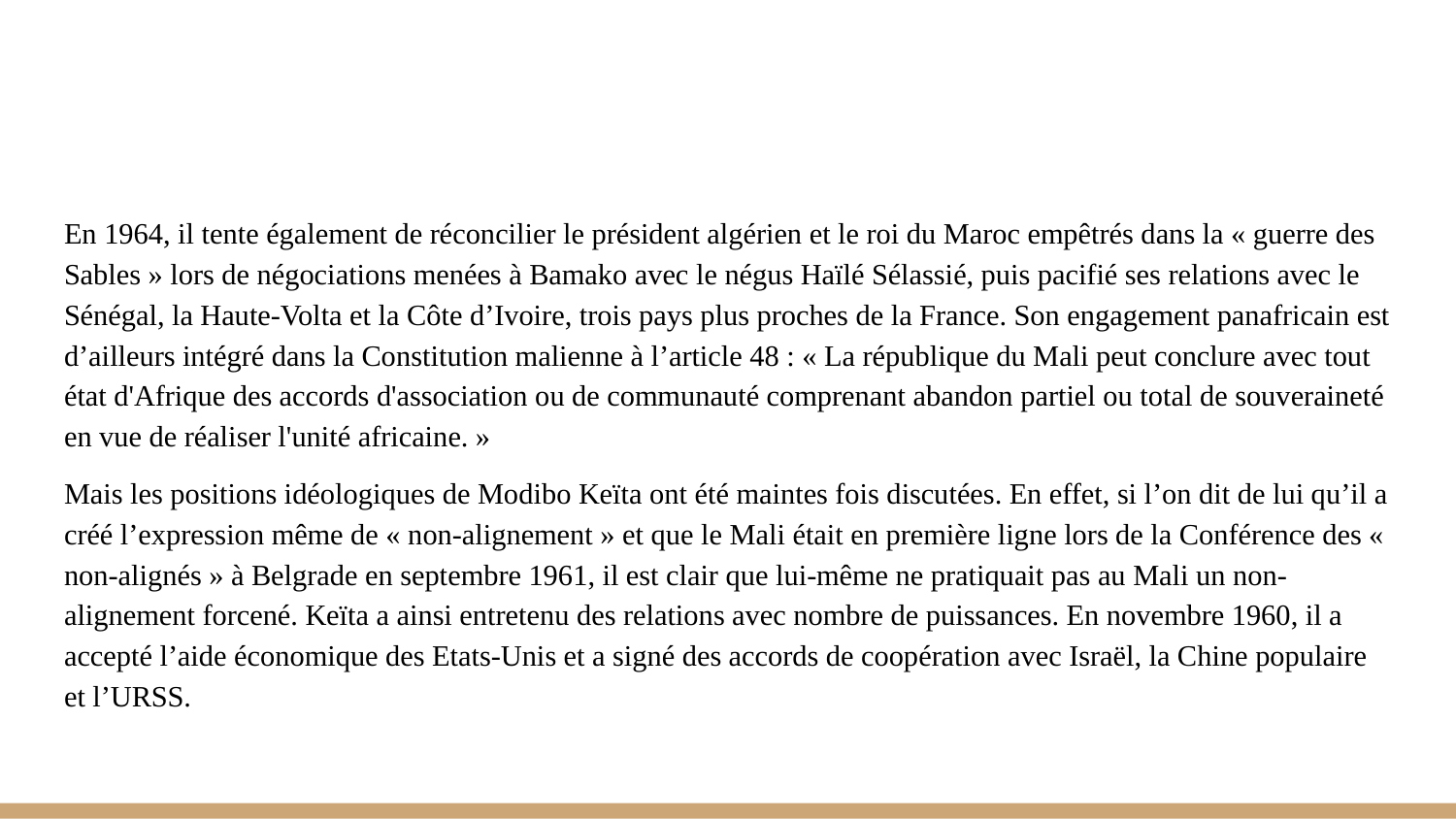

#
En 1964, il tente également de réconcilier le président algérien et le roi du Maroc empêtrés dans la « guerre des Sables » lors de négociations menées à Bamako avec le négus Haïlé Sélassié, puis pacifié ses relations avec le Sénégal, la Haute-Volta et la Côte d’Ivoire, trois pays plus proches de la France. Son engagement panafricain est d’ailleurs intégré dans la Constitution malienne à l’article 48 : « La république du Mali peut conclure avec tout état d'Afrique des accords d'association ou de communauté comprenant abandon partiel ou total de souveraineté en vue de réaliser l'unité africaine. »
Mais les positions idéologiques de Modibo Keïta ont été maintes fois discutées. En effet, si l’on dit de lui qu’il a créé l’expression même de « non-alignement » et que le Mali était en première ligne lors de la Conférence des « non-alignés » à Belgrade en septembre 1961, il est clair que lui-même ne pratiquait pas au Mali un non-alignement forcené. Keïta a ainsi entretenu des relations avec nombre de puissances. En novembre 1960, il a accepté l’aide économique des Etats-Unis et a signé des accords de coopération avec Israël, la Chine populaire et l’URSS.